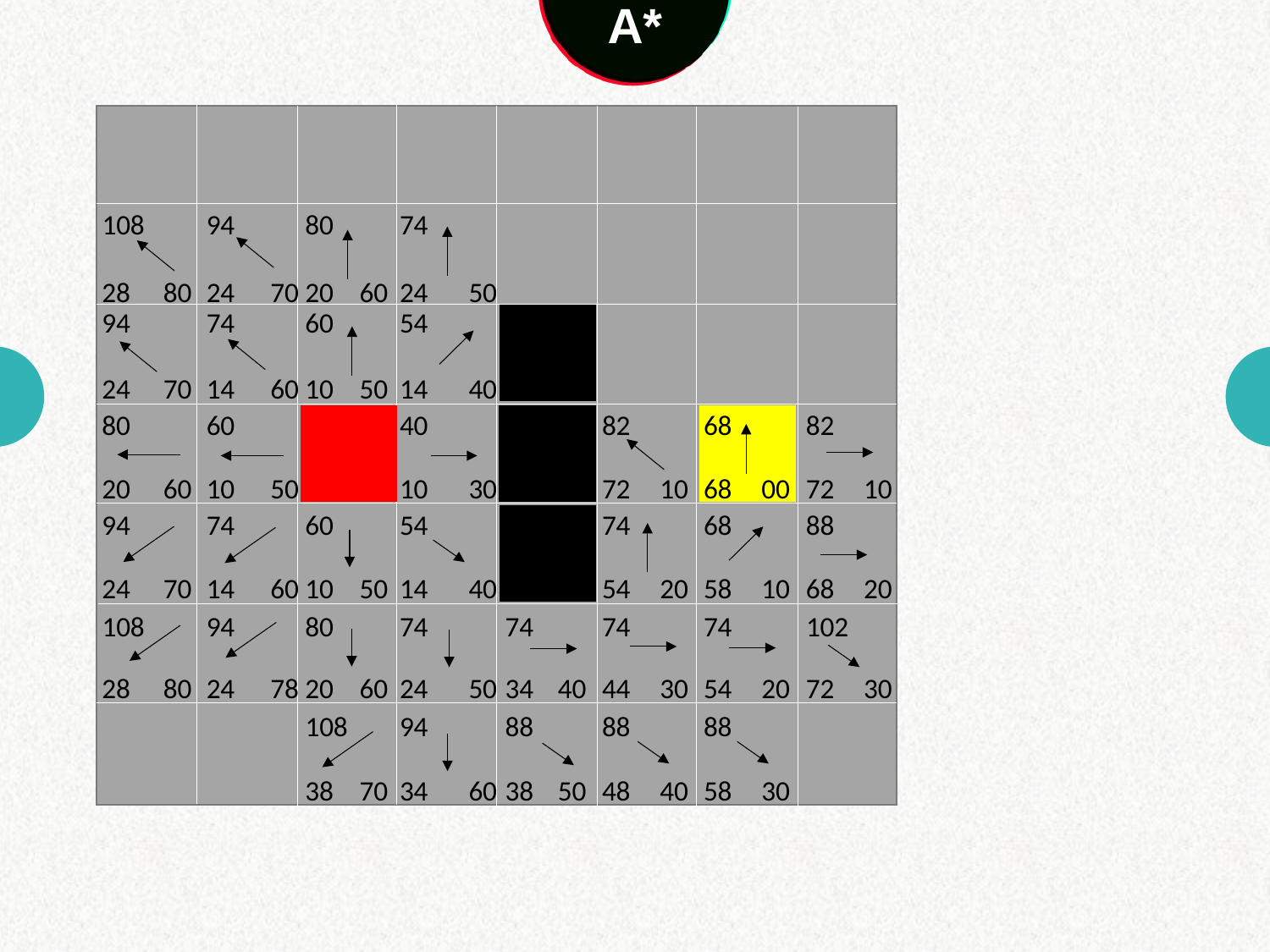

108
94
80
74
28
80
24
70
20
60
24
50
94
74
60
54

24
70
14
60
10
50
14
40
80
60
40
82
68
82

20
60
10
50
10
30
72
10
68
00
72
10
94
74
60
54
74
68
88

24
70
14
60
10
50
14
40
54
20
58
10
68
20
108
94
80
74
74
74
74
102
28
80
24
78
20
60
24
50
34
40
44
30
54
20
72
30
108
94
88
88
88
38
70
34
60
38
50
48
40
58
30